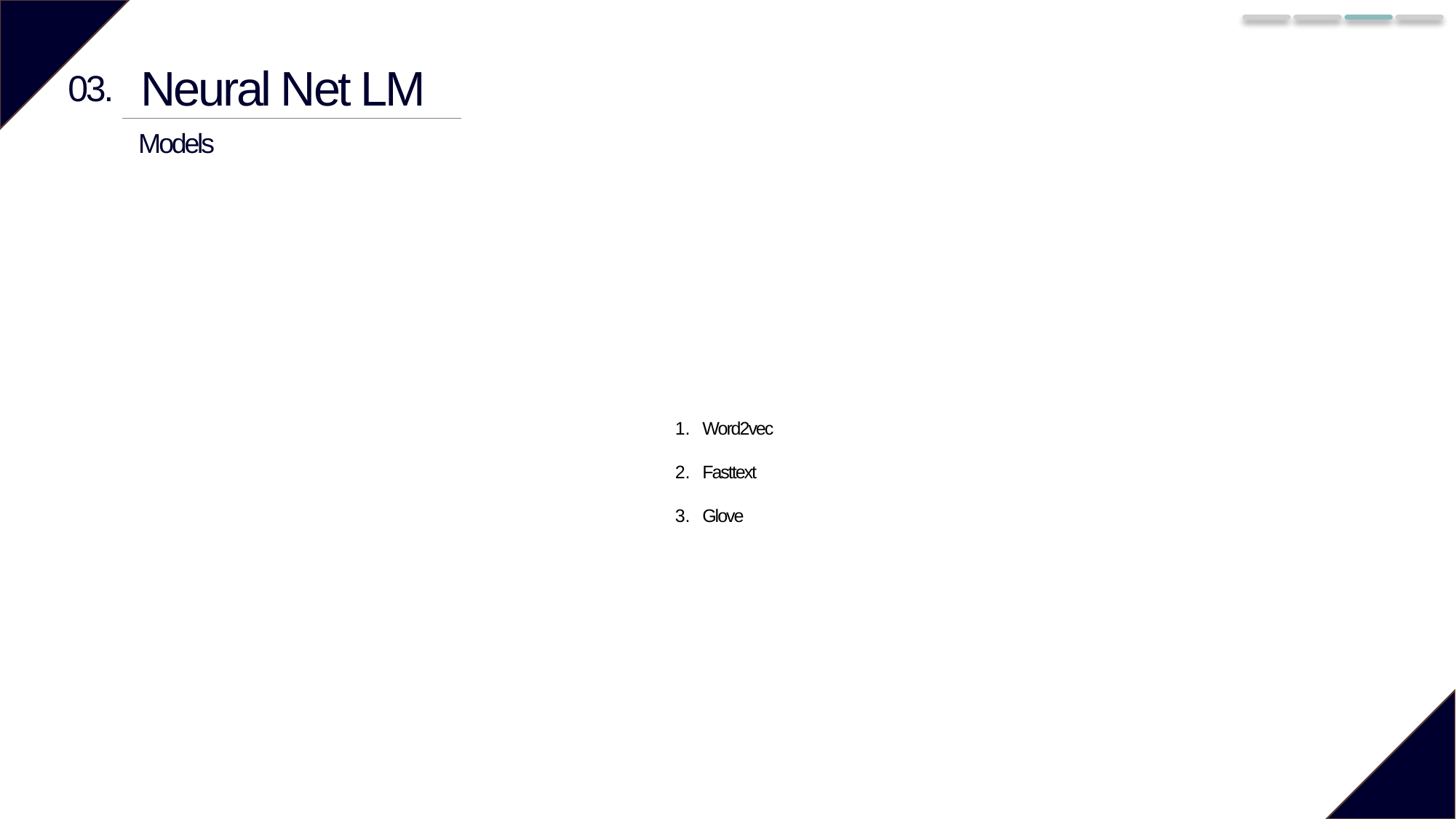

Neural Net LM
03.
Models
Word2vec
Fasttext
Glove